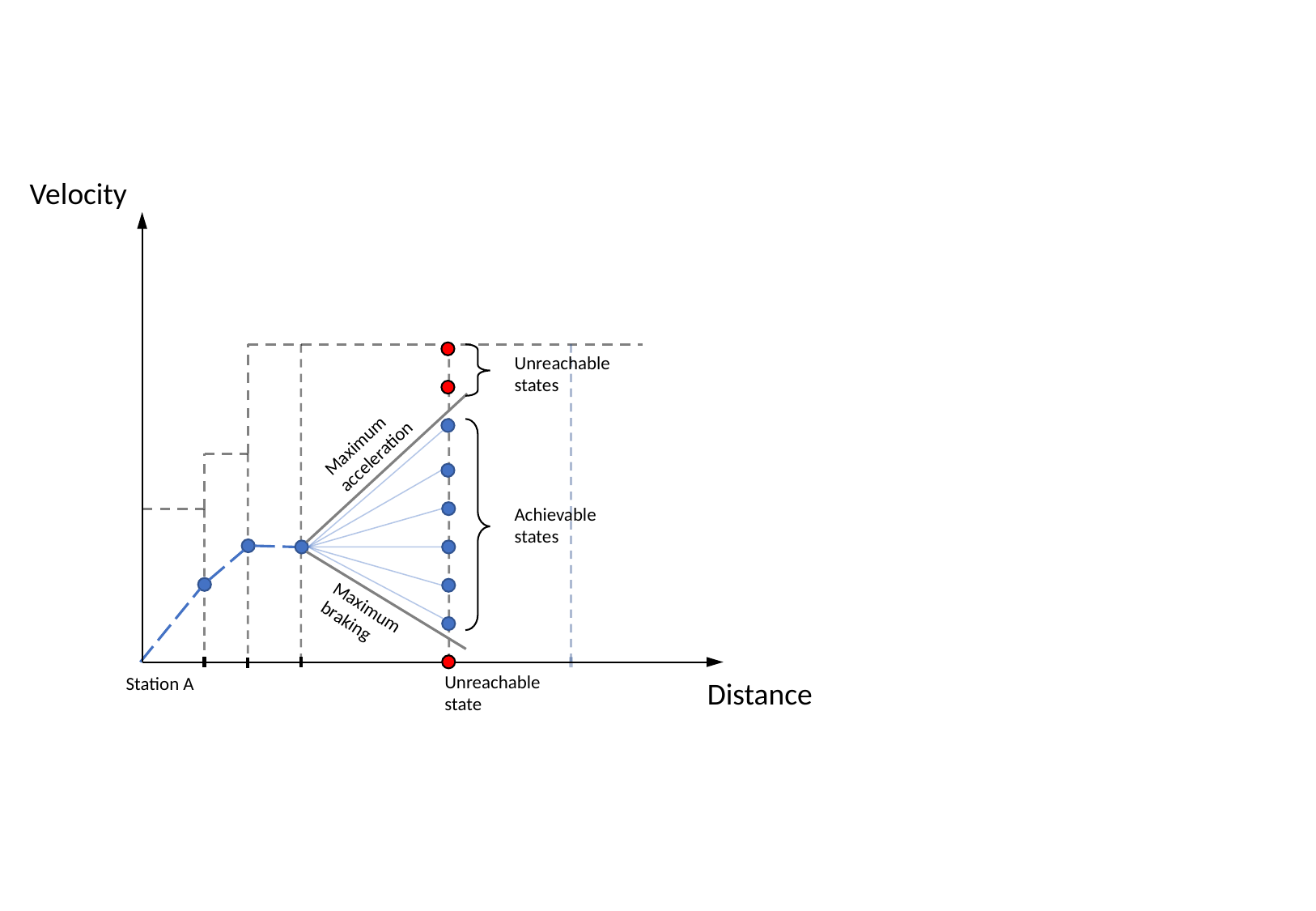

Velocity

Unreachable states

Maximum acceleration

Achievable states

Maximum braking

Unreachable
state
Station A
Distance